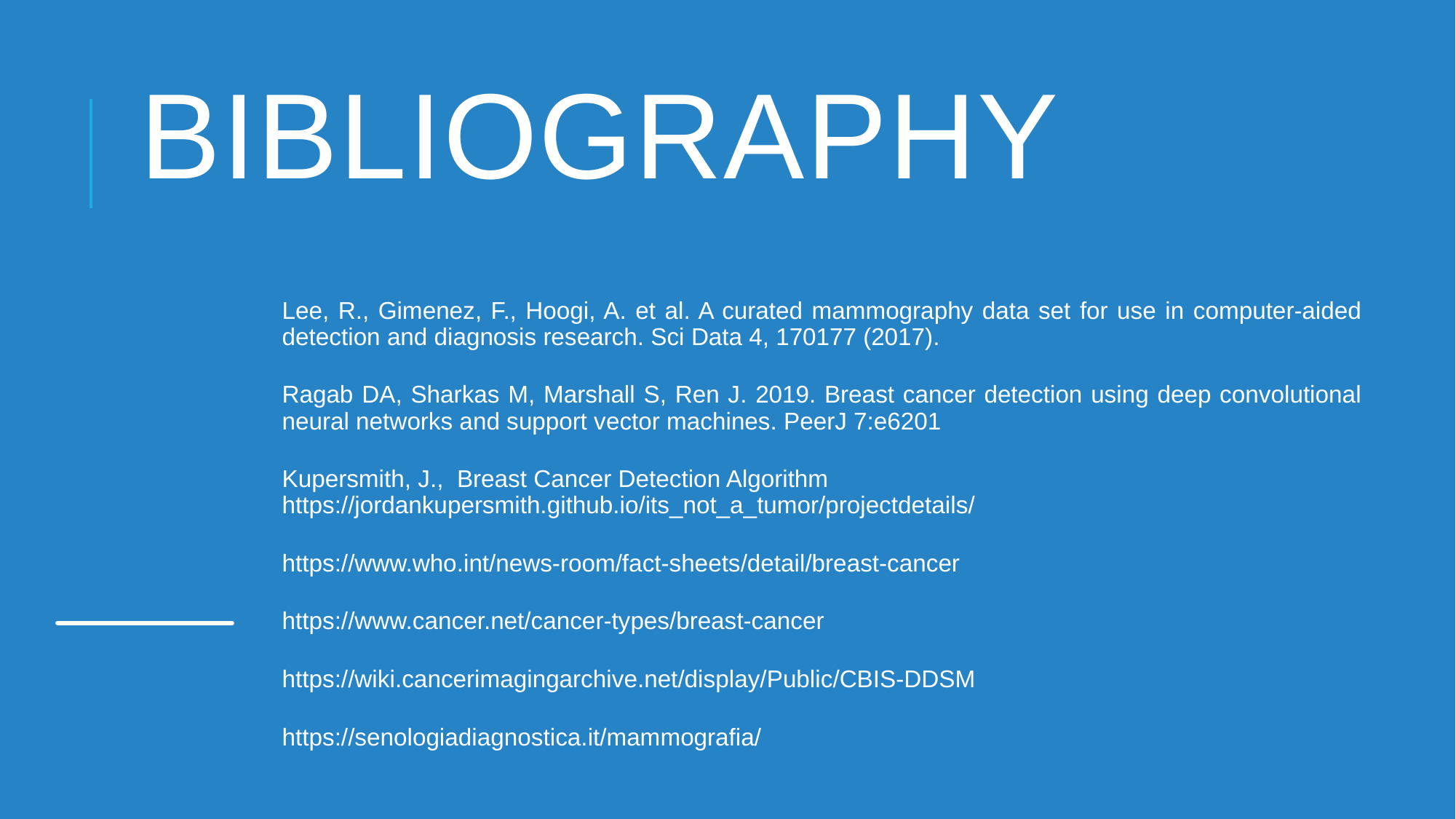

BIBLIOGRAPHY
Lee, R., Gimenez, F., Hoogi, A. et al. A curated mammography data set for use in computer-aided detection and diagnosis research. Sci Data 4, 170177 (2017).
Ragab DA, Sharkas M, Marshall S, Ren J. 2019. Breast cancer detection using deep convolutional neural networks and support vector machines. PeerJ 7:e6201
Kupersmith, J.,  Breast Cancer Detection Algorithm https://jordankupersmith.github.io/its_not_a_tumor/projectdetails/
https://www.who.int/news-room/fact-sheets/detail/breast-cancer
https://www.cancer.net/cancer-types/breast-cancer
https://wiki.cancerimagingarchive.net/display/Public/CBIS-DDSM
https://senologiadiagnostica.it/mammografia/